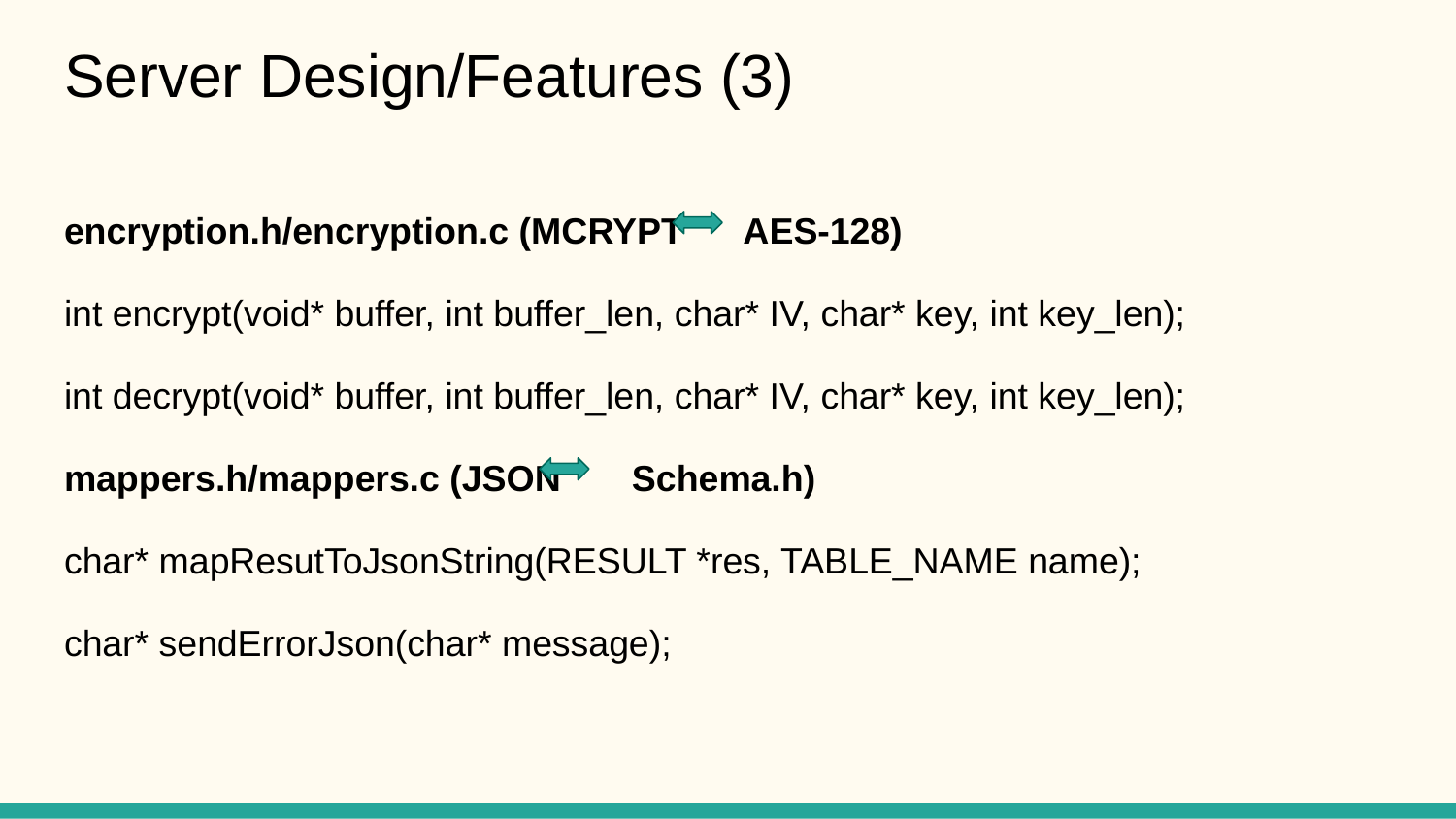

# Server Design/Features (3)
encryption.h/encryption.c (MCRYPT      AES-128)
int encrypt(void* buffer, int buffer_len, char* IV, char* key, int key_len);
int decrypt(void* buffer, int buffer_len, char* IV, char* key, int key_len);
mappers.h/mappers.c (JSON       Schema.h)
char* mapResutToJsonString(RESULT *res, TABLE_NAME name);
char* sendErrorJson(char* message);